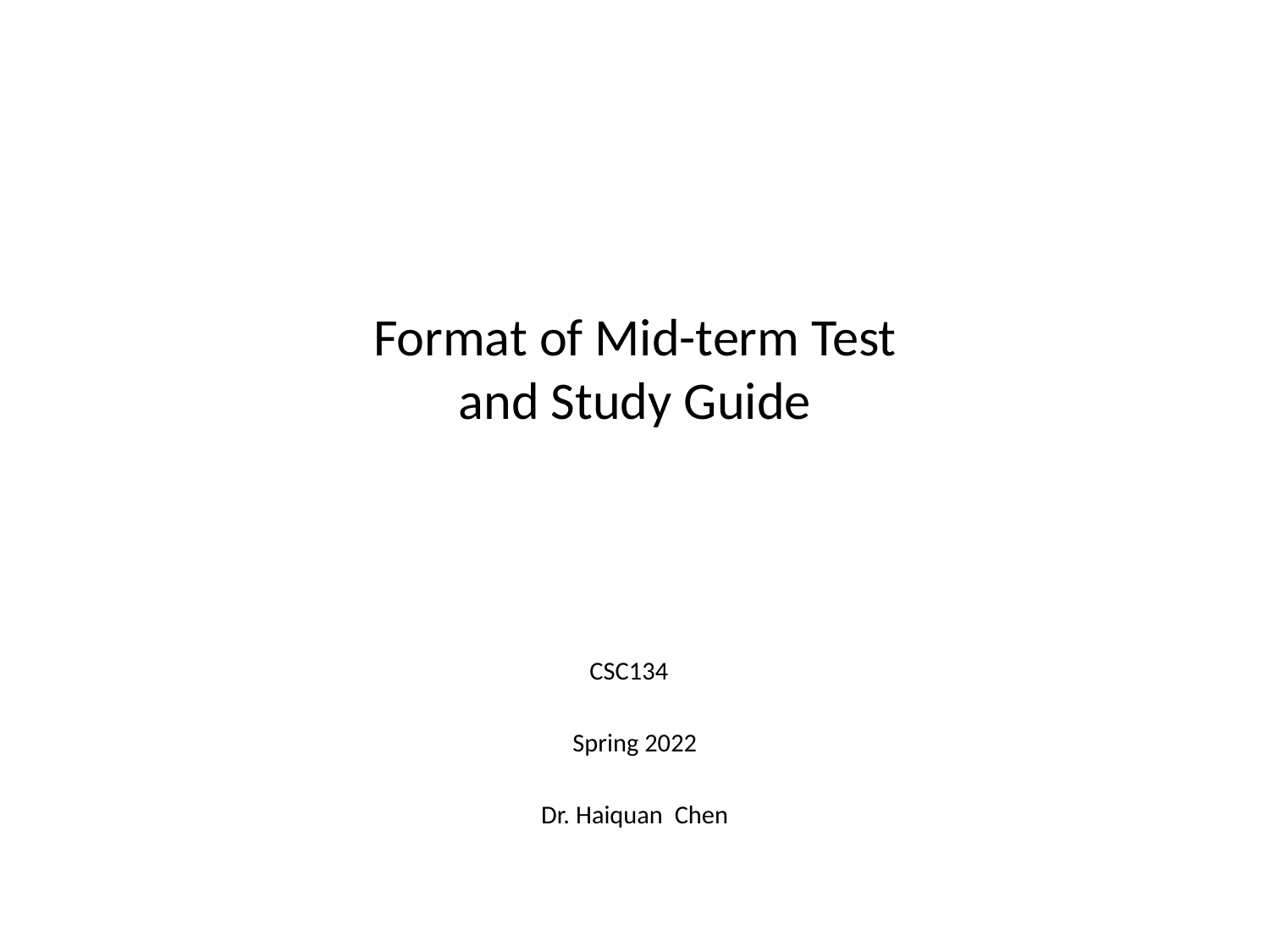

# Format of Mid-term Test and Study Guide

CSC134

Spring 2022

Dr. Haiquan  Chen